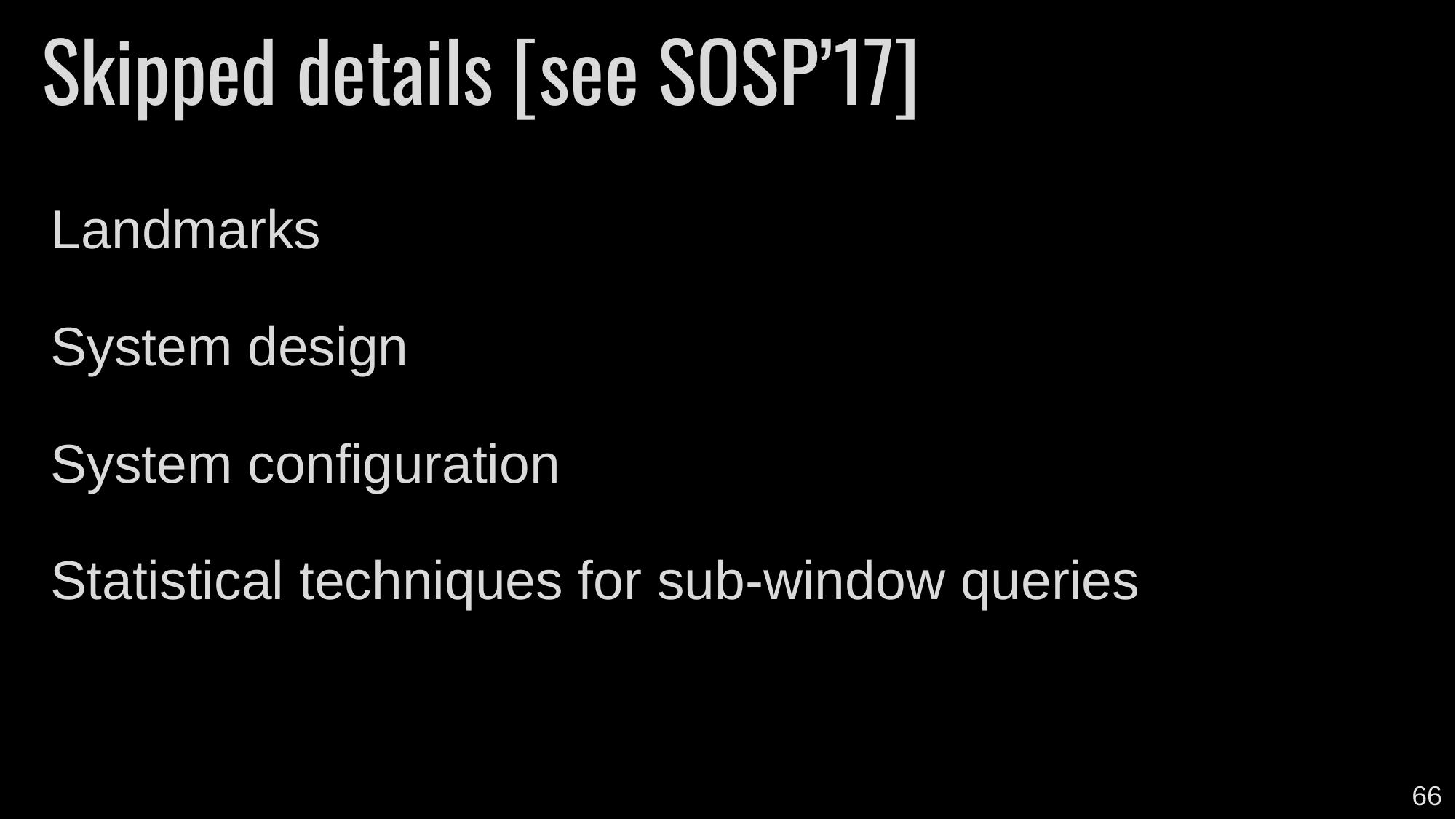

# Skipped details [see SOSP’17]
Landmarks
System design
System configuration
Statistical techniques for sub-window queries
66